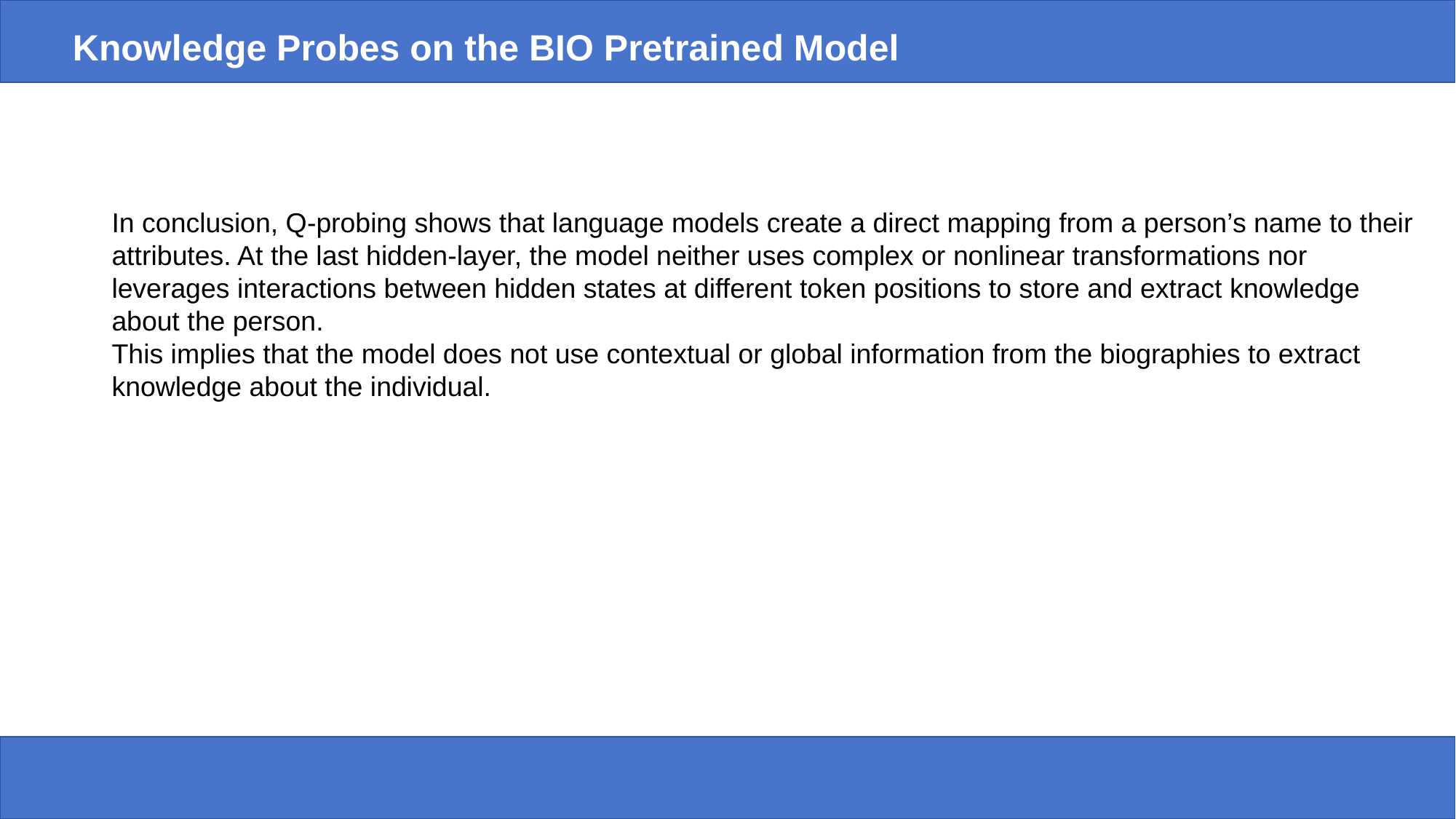

Knowledge Probes on the BIO Pretrained Model
In conclusion, Q-probing shows that language models create a direct mapping from a person’s name to their attributes. At the last hidden-layer, the model neither uses complex or nonlinear transformations nor leverages interactions between hidden states at different token positions to store and extract knowledge about the person.
This implies that the model does not use contextual or global information from the biographies to extract knowledge about the individual.